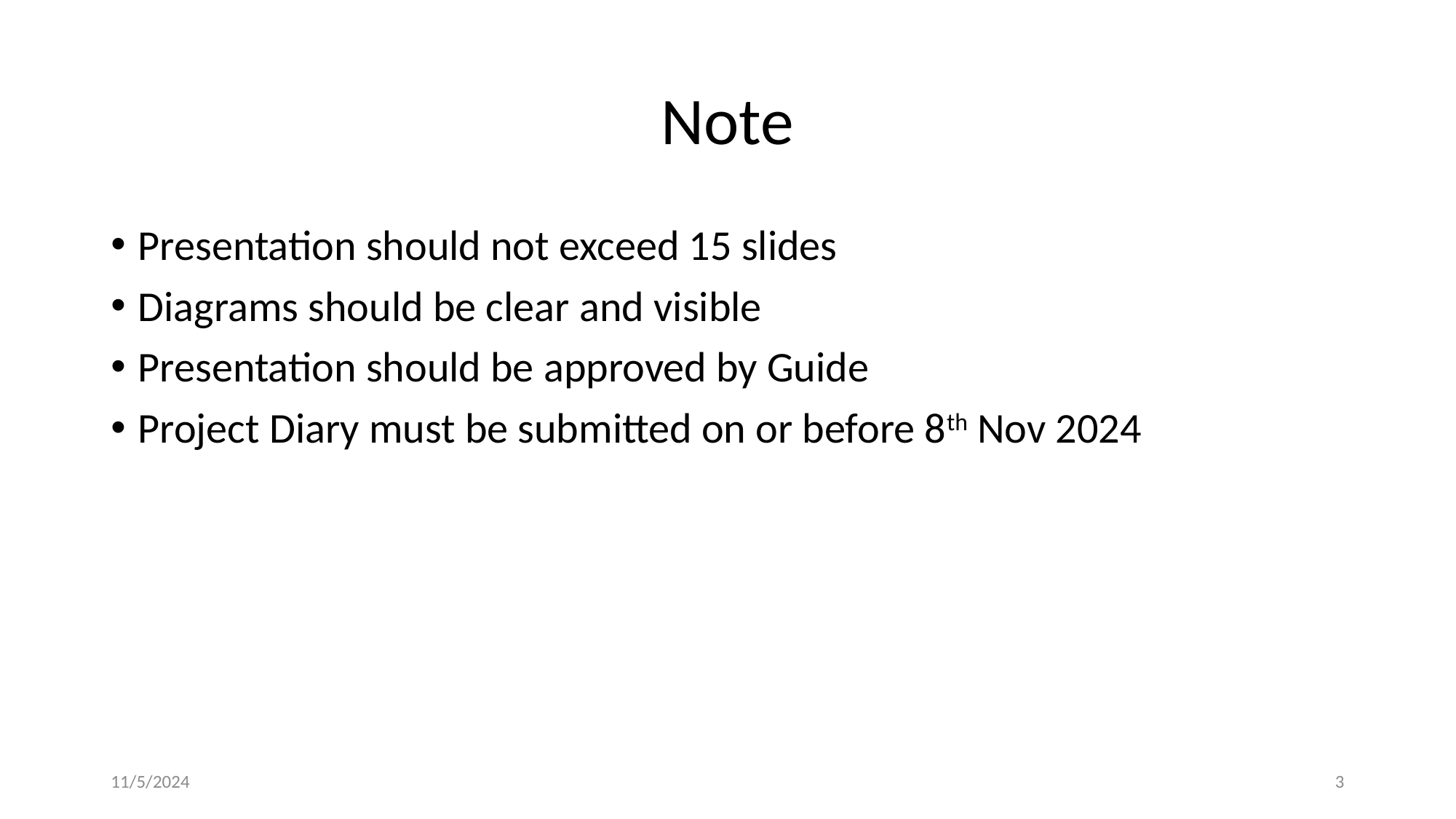

# Note
Presentation should not exceed 15 slides
Diagrams should be clear and visible
Presentation should be approved by Guide
Project Diary must be submitted on or before 8th Nov 2024
11/5/2024
3